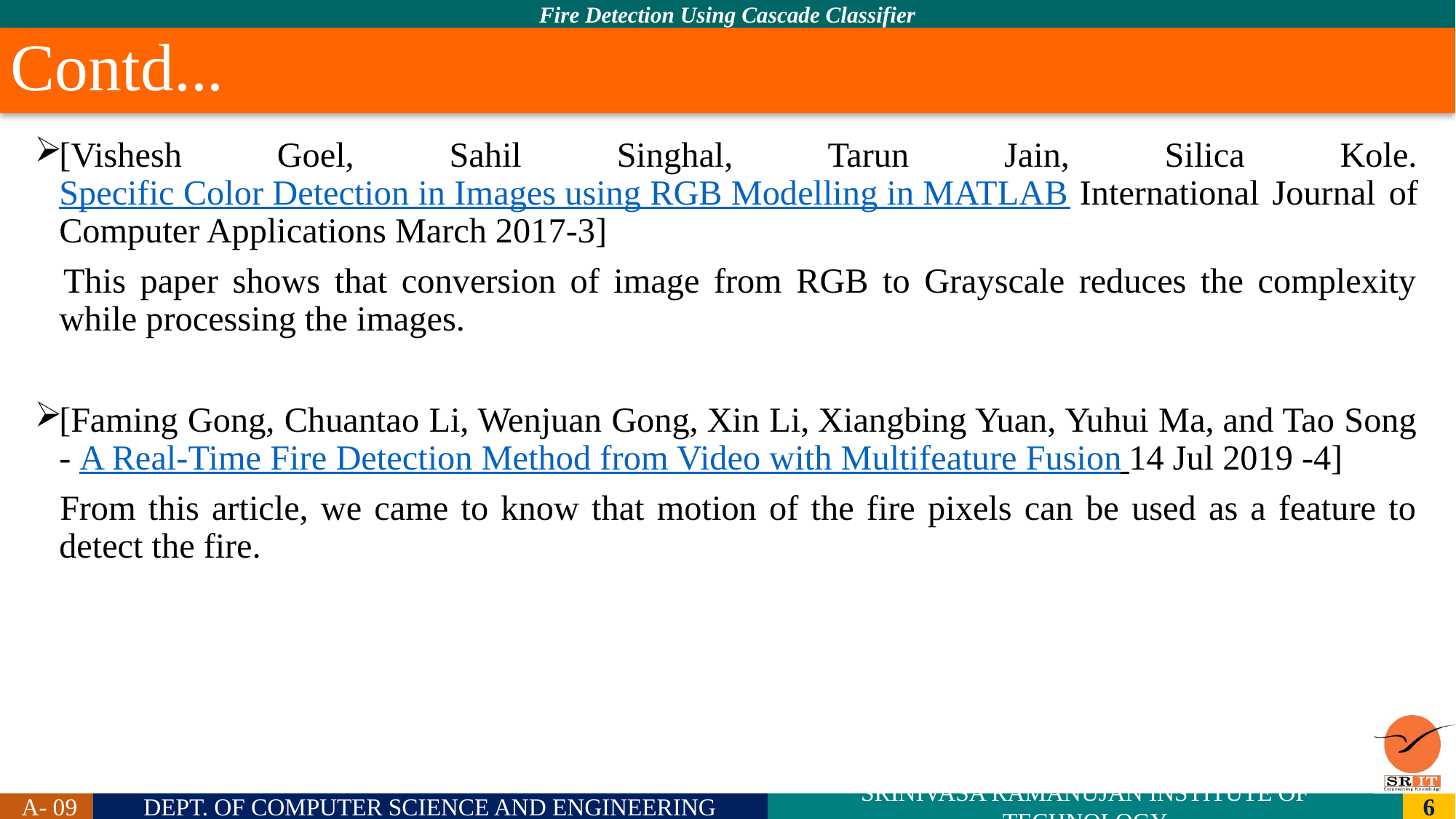

# Contd...
[Vishesh Goel, Sahil Singhal, Tarun Jain, Silica Kole. Specific Color Detection in Images using RGB Modelling in MATLAB International Journal of Computer Applications March 2017-3]
  This paper shows that conversion of image from RGB to Grayscale reduces the complexity while processing the images.

[Faming Gong, Chuantao Li, Wenjuan Gong, Xin Li, Xiangbing Yuan, Yuhui Ma, and Tao Song - A Real-Time Fire Detection Method from Video with Multifeature Fusion 14 Jul 2019 -4]
  From this article, we came to know that motion of the fire pixels can be used as a feature to detect the fire.